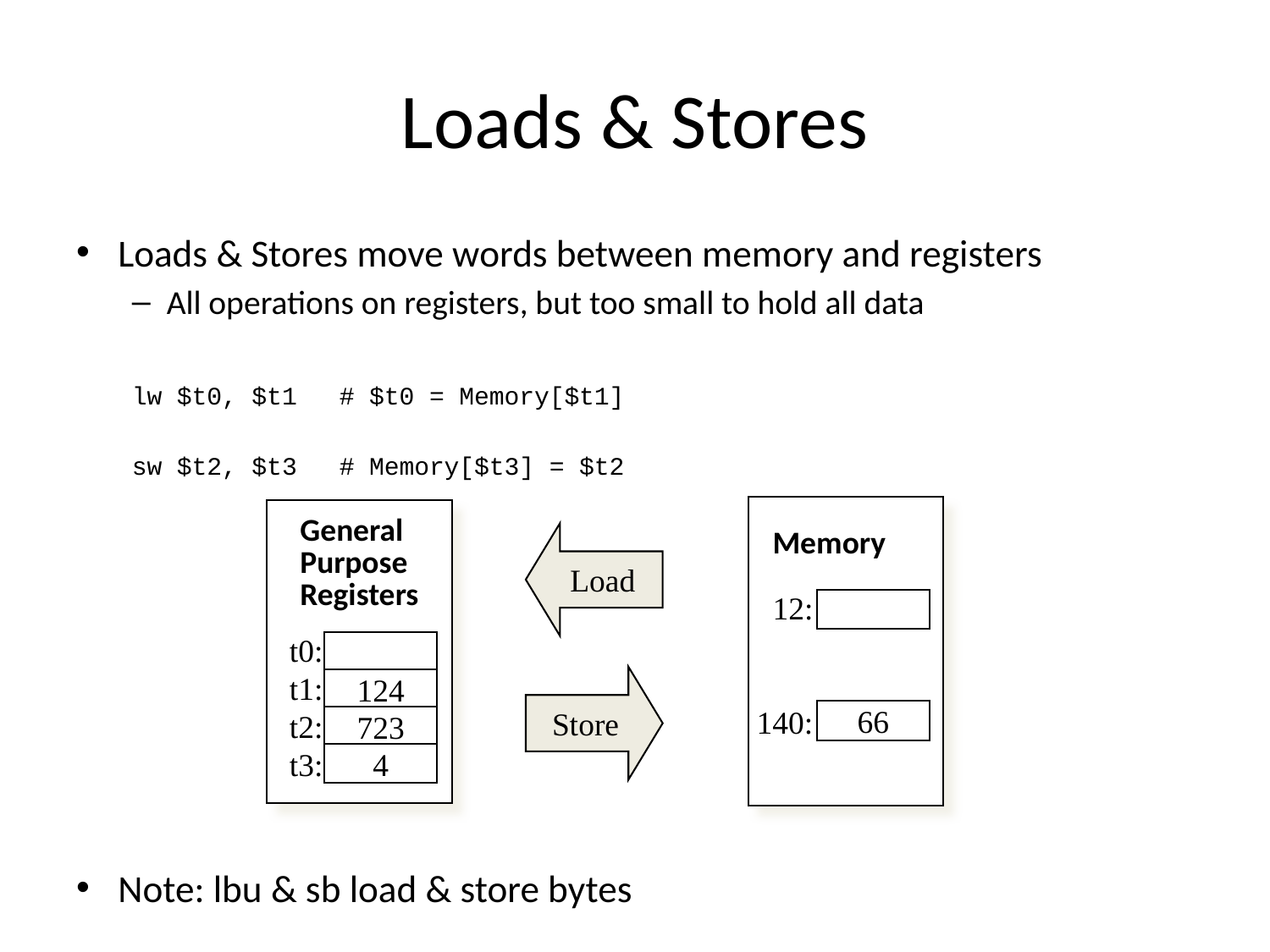

# Loads & Stores
Loads & Stores move words between memory and registers
All operations on registers, but too small to hold all data

lw $t0, $t1	# $t0 = Memory[$t1]

sw $t2, $t3	# Memory[$t3] = $t2

Note: lbu & sb load & store bytes

Memory
12:

140:

66

General
Purpose
Registers
t0:
t1:
t2:
t3:

124
723
4
Load
Store